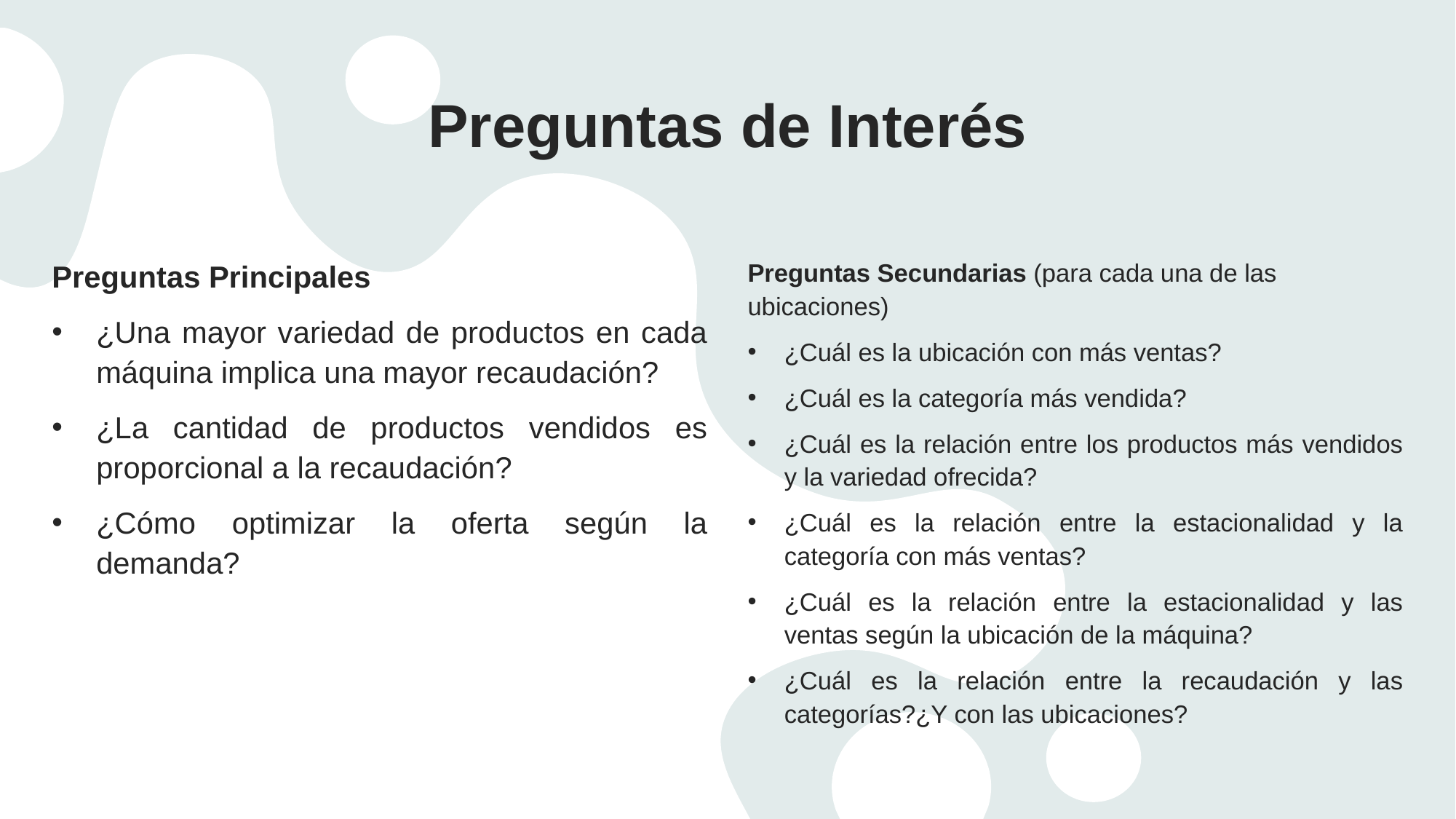

# Preguntas de Interés
Preguntas Principales
¿Una mayor variedad de productos en cada máquina implica una mayor recaudación?
¿La cantidad de productos vendidos es proporcional a la recaudación?
¿Cómo optimizar la oferta según la demanda?
Preguntas Secundarias (para cada una de las ubicaciones)
¿Cuál es la ubicación con más ventas?
¿Cuál es la categoría más vendida?
¿Cuál es la relación entre los productos más vendidos y la variedad ofrecida?
¿Cuál es la relación entre la estacionalidad y la categoría con más ventas?
¿Cuál es la relación entre la estacionalidad y las ventas según la ubicación de la máquina?
¿Cuál es la relación entre la recaudación y las categorías?¿Y con las ubicaciones?